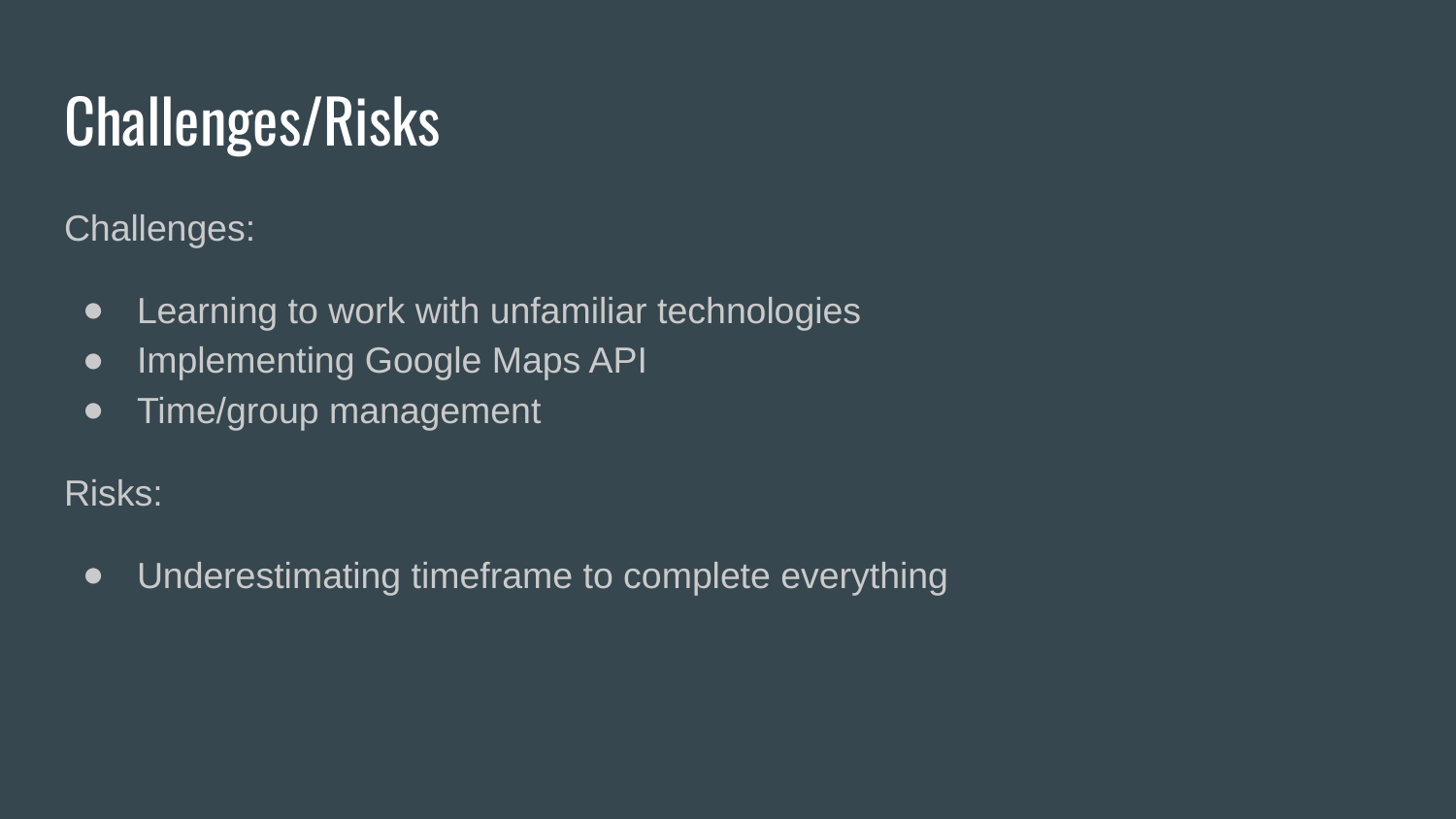

# Challenges/Risks
Challenges:
Learning to work with unfamiliar technologies
Implementing Google Maps API
Time/group management
Risks:
Underestimating timeframe to complete everything